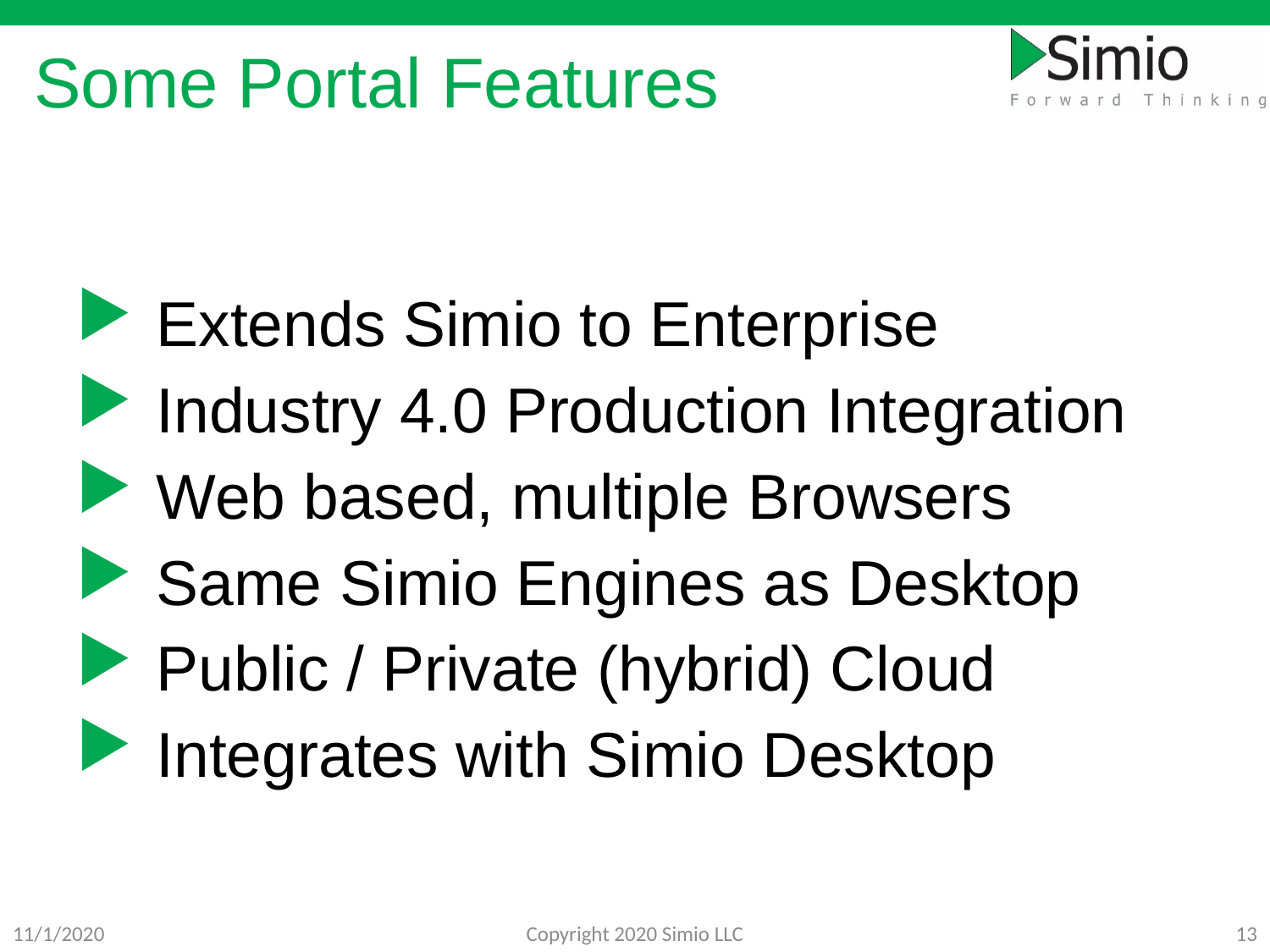

# Some Portal Features
Extends Simio to Enterprise
Industry 4.0 Production Integration
Web based, multiple Browsers
Same Simio Engines as Desktop
Public / Private (hybrid) Cloud
Integrates with Simio Desktop